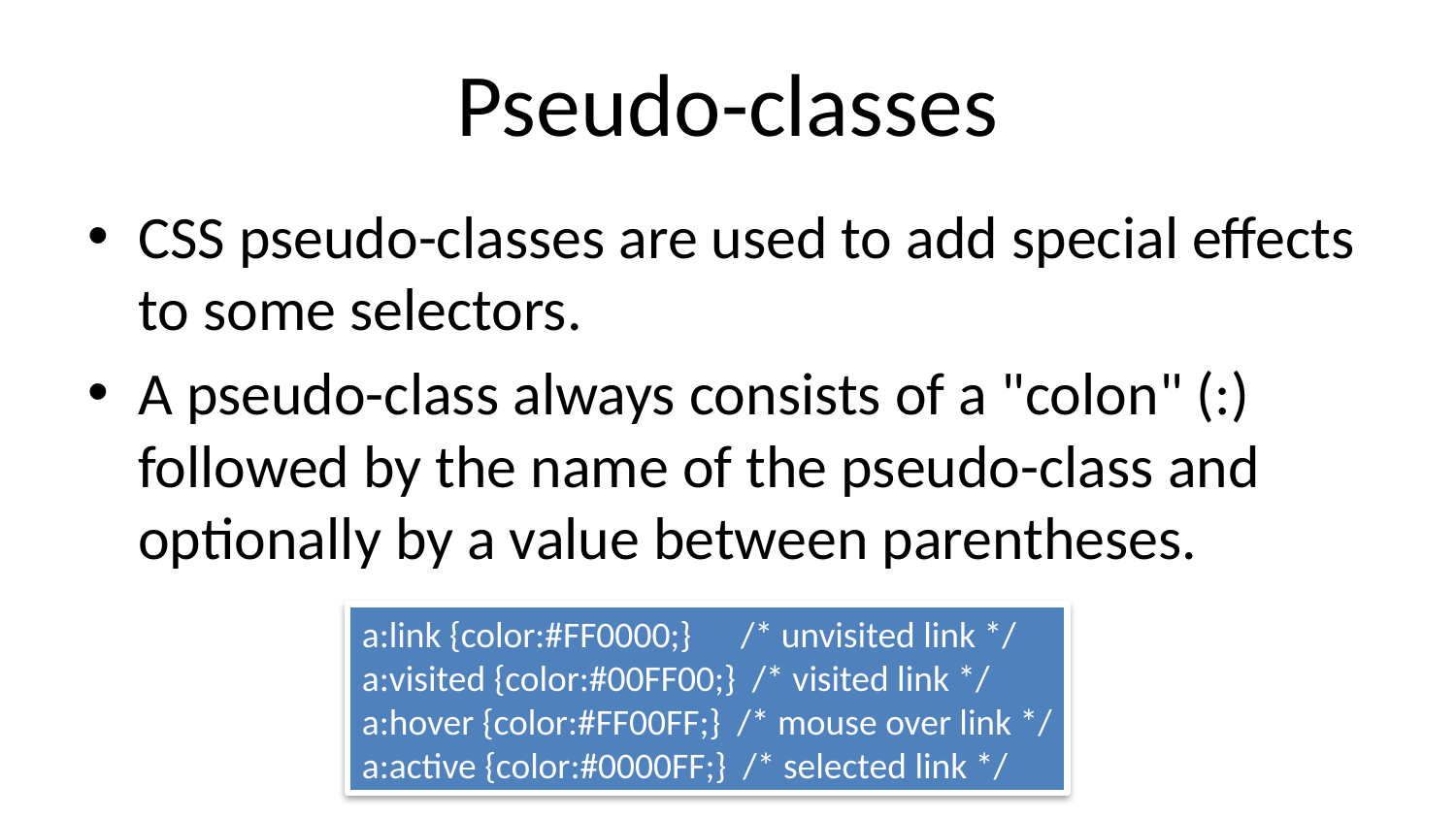

# Pseudo-classes
CSS pseudo-classes are used to add special effects to some selectors.
A pseudo-class always consists of a "colon" (:) followed by the name of the pseudo-class and optionally by a value between parentheses.
a:link {color:#FF0000;}      /* unvisited link */
a:visited {color:#00FF00;}  /* visited link */
a:hover {color:#FF00FF;}  /* mouse over link */
a:active {color:#0000FF;}  /* selected link */